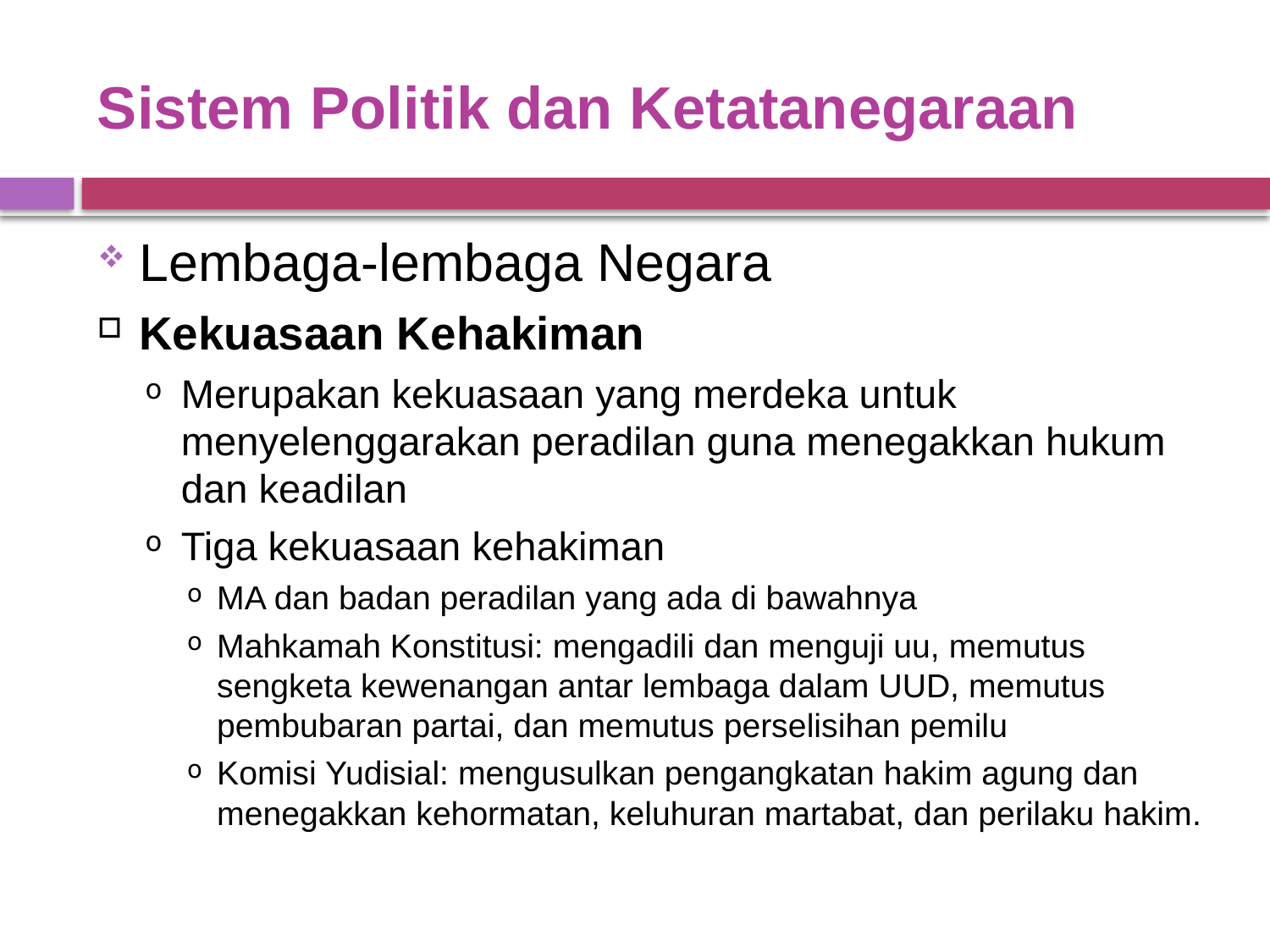

# Sistem Politik dan Ketatanegaraan
Lembaga-lembaga Negara
Kekuasaan Kehakiman
Merupakan kekuasaan yang merdeka untuk menyelenggarakan peradilan guna menegakkan hukum dan keadilan
Tiga kekuasaan kehakiman
MA dan badan peradilan yang ada di bawahnya
Mahkamah Konstitusi: mengadili dan menguji uu, memutus sengketa kewenangan antar lembaga dalam UUD, memutus pembubaran partai, dan memutus perselisihan pemilu
Komisi Yudisial: mengusulkan pengangkatan hakim agung dan menegakkan kehormatan, keluhuran martabat, dan perilaku hakim.